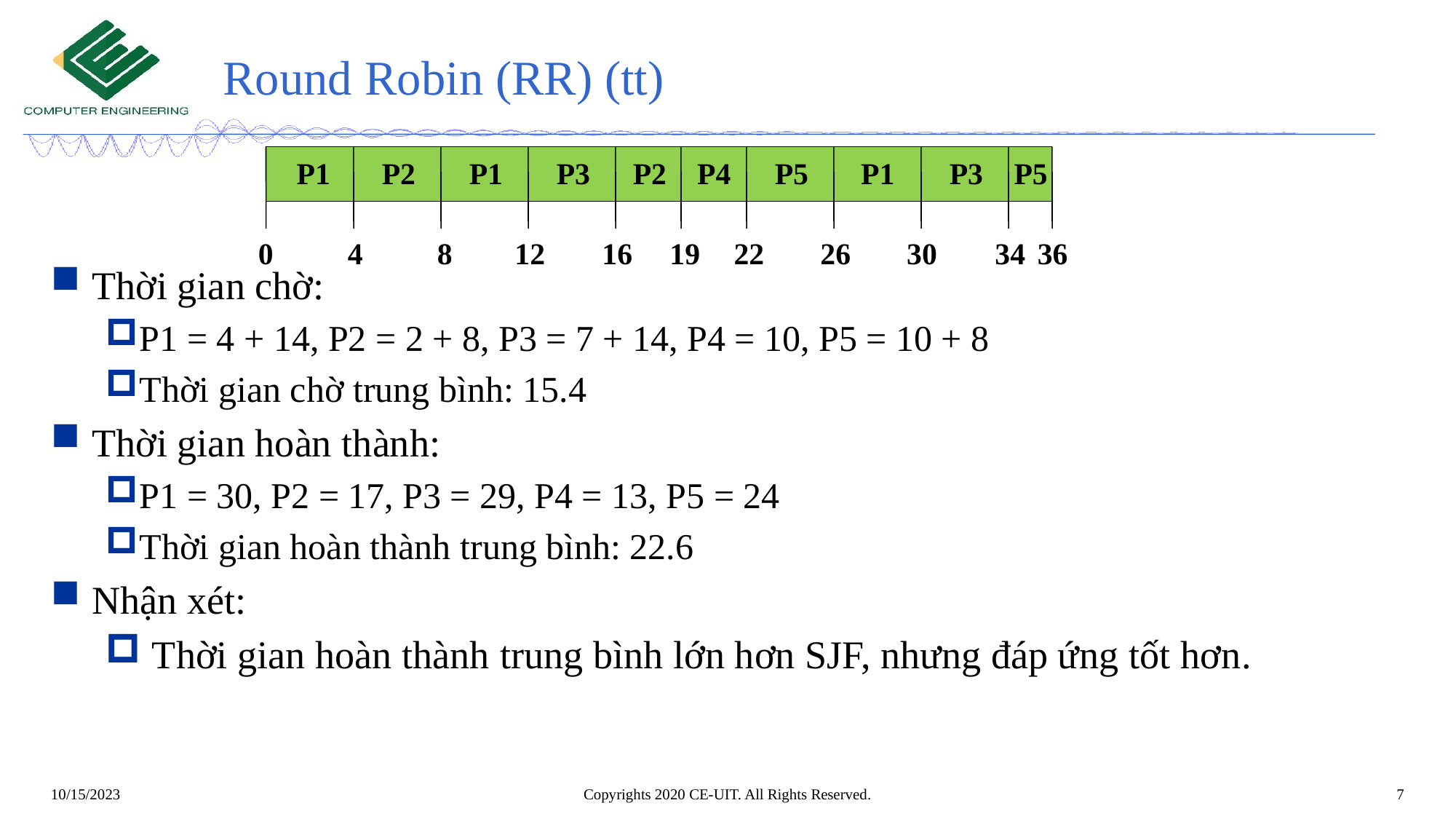

# Round Robin (RR) (tt)

P1
P2
P1
P3
P2
P4
P5
P1
P3
P5
0
4
8
12
16
19
22
26
30
34
36
Thời gian chờ:
P1 = 4 + 14, P2 = 2 + 8, P3 = 7 + 14, P4 = 10, P5 = 10 + 8
Thời gian chờ trung bình: 15.4
Thời gian hoàn thành:
P1 = 30, P2 = 17, P3 = 29, P4 = 13, P5 = 24
Thời gian hoàn thành trung bình: 22.6
Nhận xét:
 Thời gian hoàn thành trung bình lớn hơn SJF, nhưng đáp ứng tốt hơn.

Copyrights 2020 CE-UIT. All Rights Reserved.
7
10/15/2023